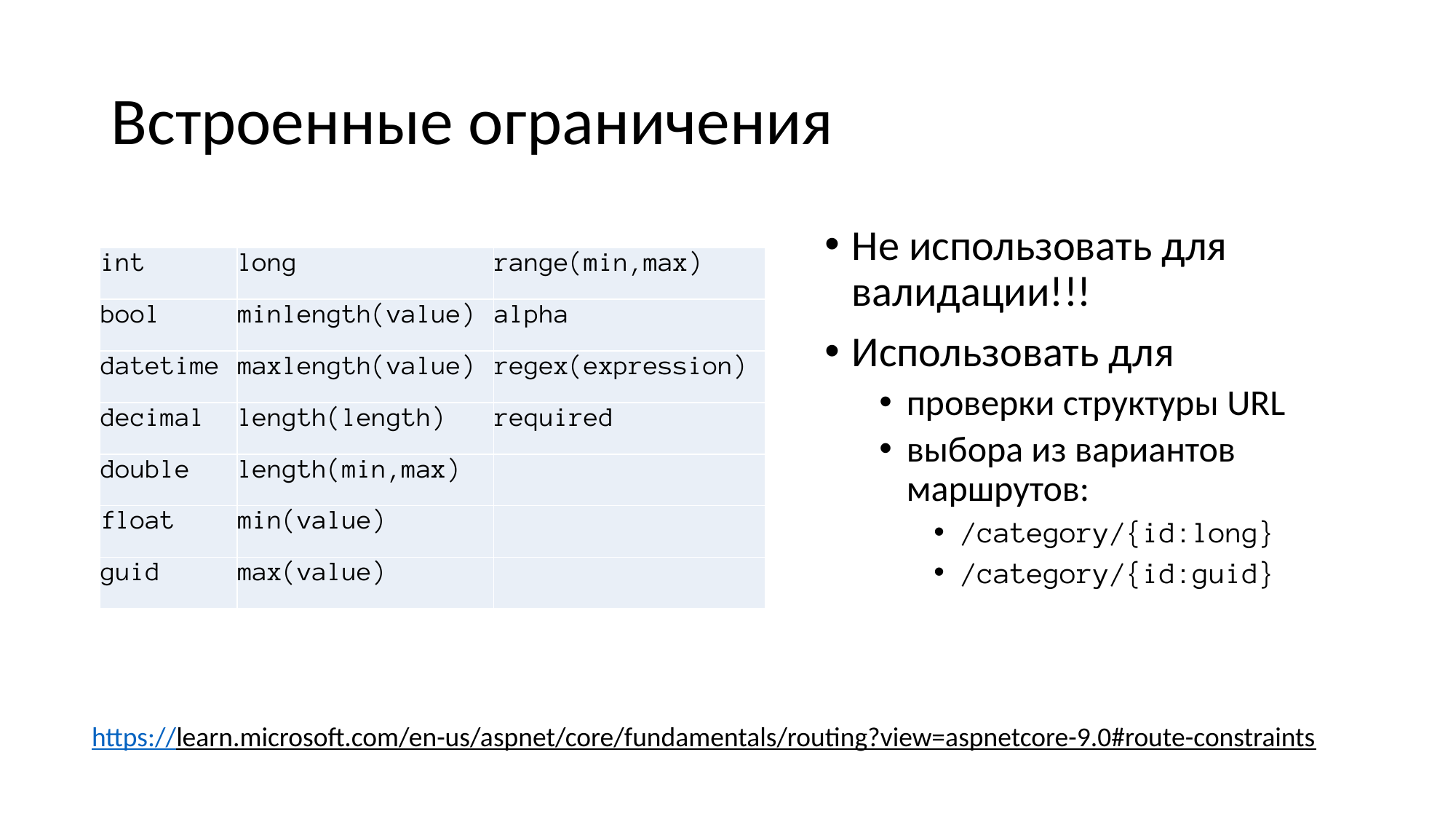

# Встроенные ограничения
Не использовать для валидации!!!
Использовать для
проверки структуры URL
выбора из вариантов маршрутов:
/category/{id:long}
/category/{id:guid}

| int | long | range(min,max) |
| --- | --- | --- |
| bool | minlength(value) | alpha |
| datetime | maxlength(value) | regex(expression) |
| decimal | length(length) | required |
| double | length(min,max) |  |
| float | min(value) |  |
| guid | max(value) |  |
https://learn.microsoft.com/en-us/aspnet/core/fundamentals/routing?view=aspnetcore-9.0#route-constraints